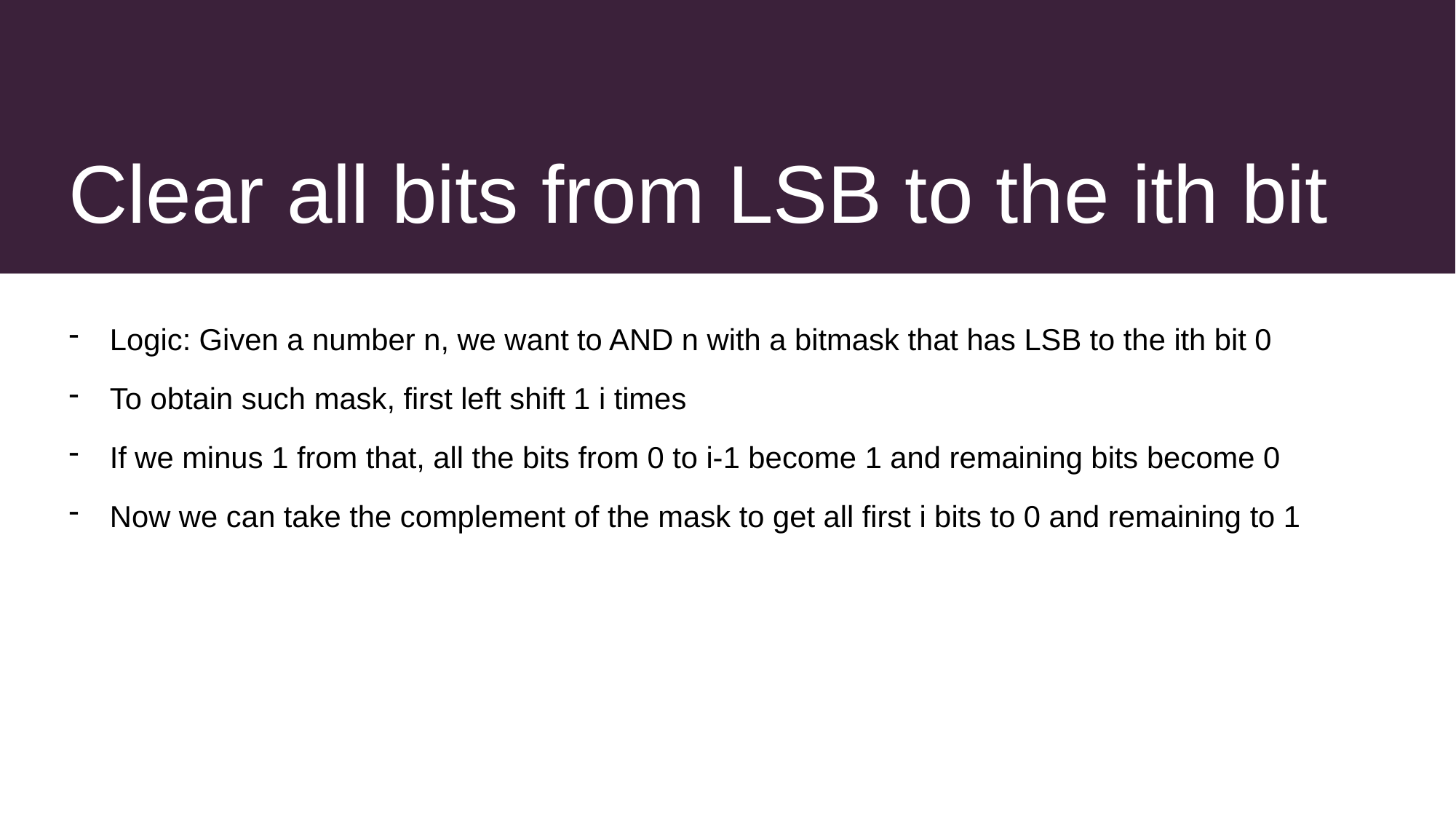

# Clear all bits from LSB to the ith bit
Logic: Given a number n, we want to AND n with a bitmask that has LSB to the ith bit 0
To obtain such mask, first left shift 1 i times
If we minus 1 from that, all the bits from 0 to i-1 become 1 and remaining bits become 0
Now we can take the complement of the mask to get all first i bits to 0 and remaining to 1